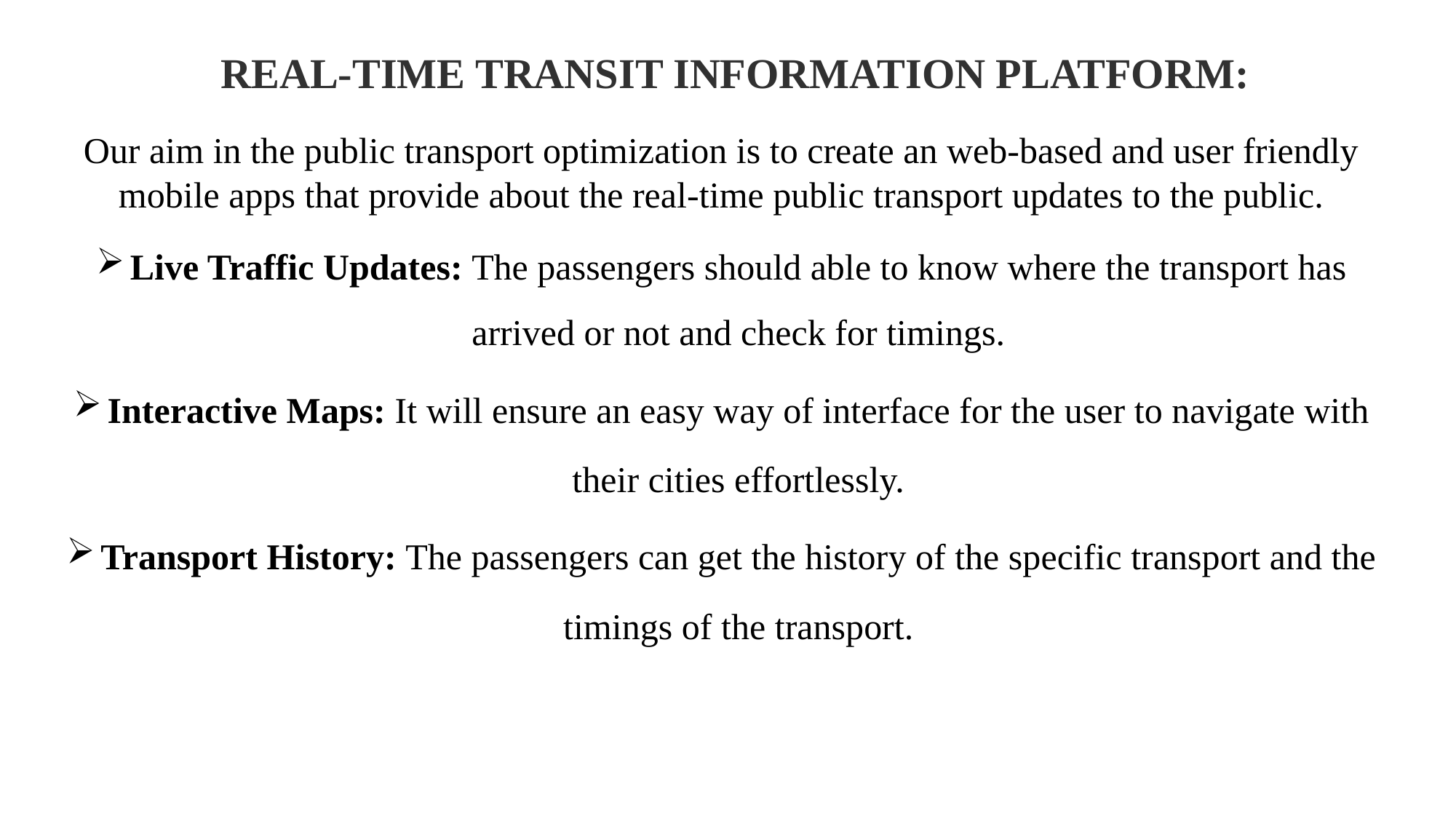

# REAL-TIME TRANSIT INFORMATION PLATFORM:
Our aim in the public transport optimization is to create an web-based and user friendly mobile apps that provide about the real-time public transport updates to the public.
Live Traffic Updates: The passengers should able to know where the transport has arrived or not and check for timings.
Interactive Maps: It will ensure an easy way of interface for the user to navigate with their cities effortlessly.
Transport History: The passengers can get the history of the specific transport and the timings of the transport.